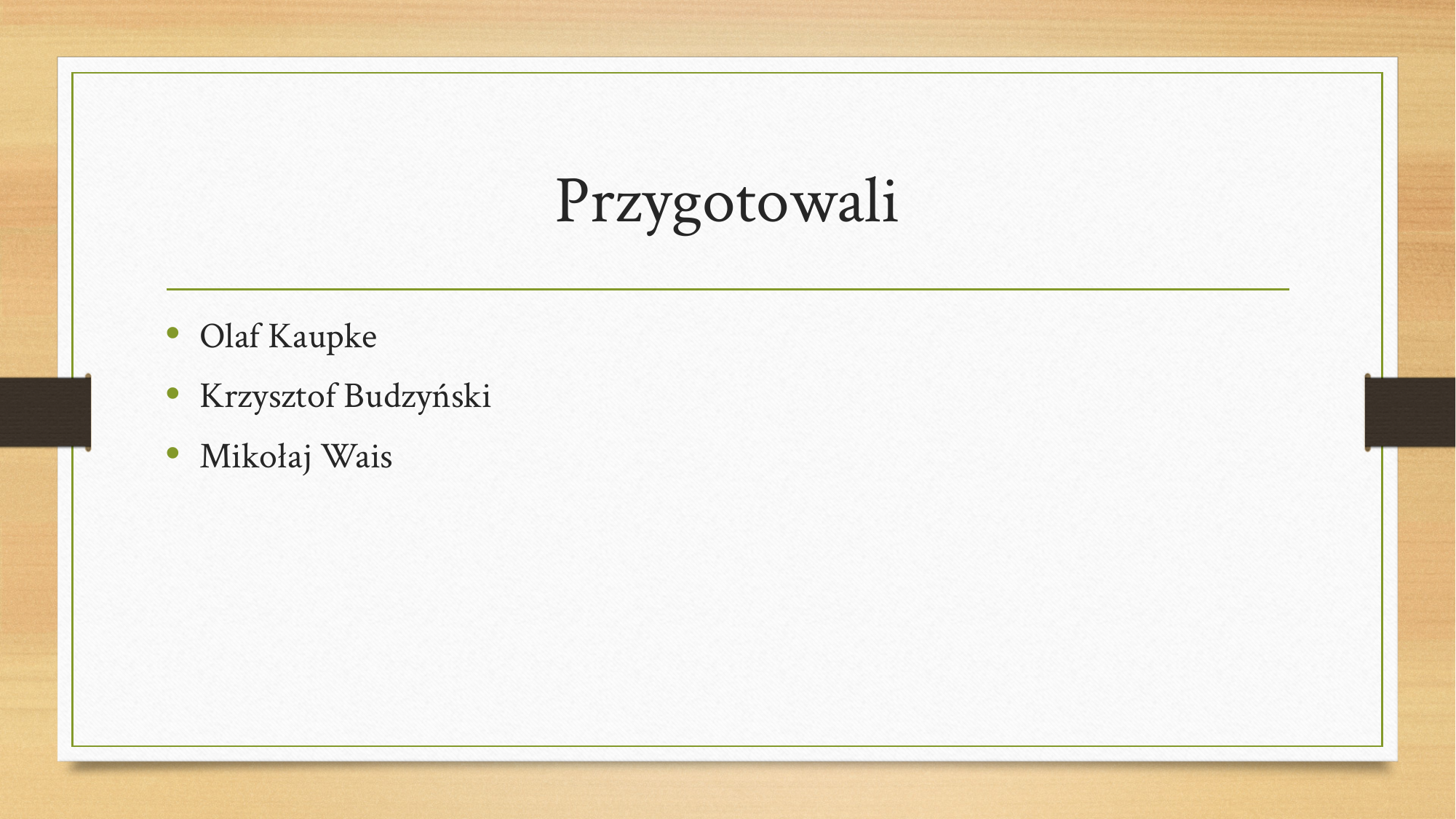

# Przygotowali
Olaf Kaupke
Krzysztof Budzyński
Mikołaj Wais